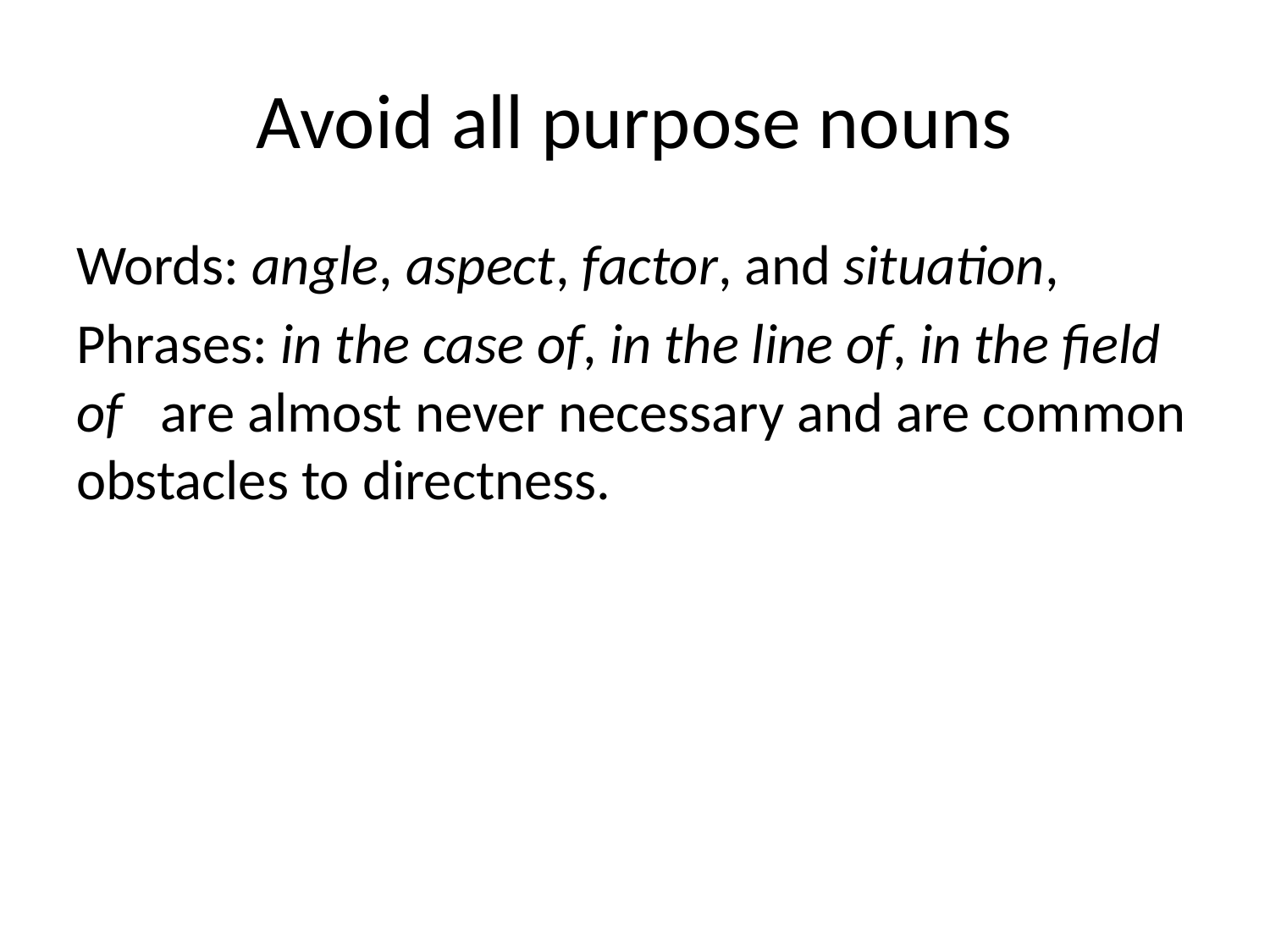

# Avoid all purpose nouns
Words: angle, aspect, factor, and situation,
Phrases: in the case of, in the line of, in the field of   are almost never necessary and are common obstacles to directness.